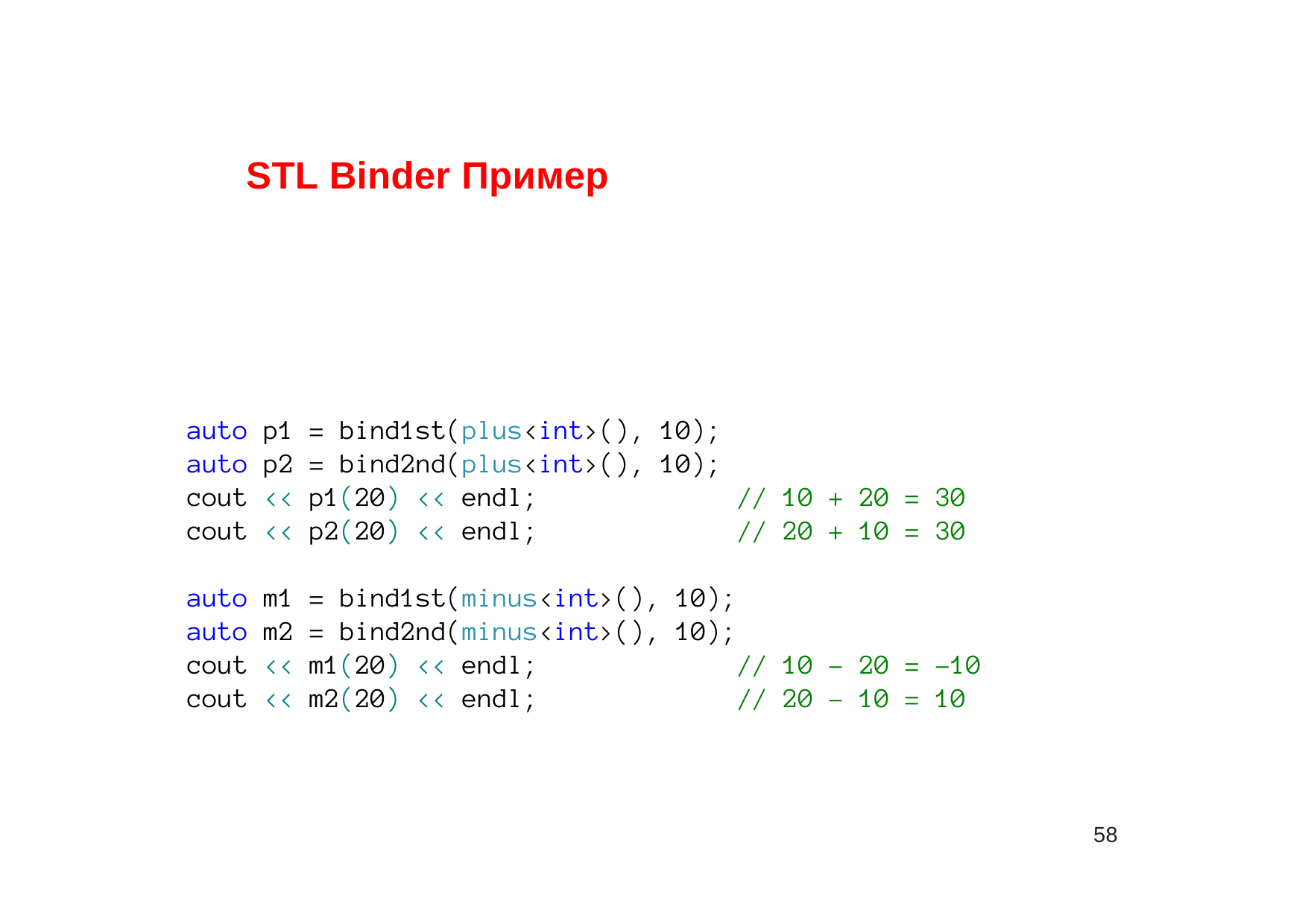

# STL Binder Пример
auto p1 = bind1st(plus<int>(), 10);
auto p2 = bind2nd(plus<int>(), 10);
cout << p1(20) << endl;             // 10 + 20 = 30
cout << p2(20) << endl;             // 20 + 10 = 30

auto m1 = bind1st(minus<int>(), 10);
auto m2 = bind2nd(minus<int>(), 10);
cout << m1(20) << endl;             // 10 – 20 = –10
cout << m2(20) << endl;             // 20 – 10 = 10
58